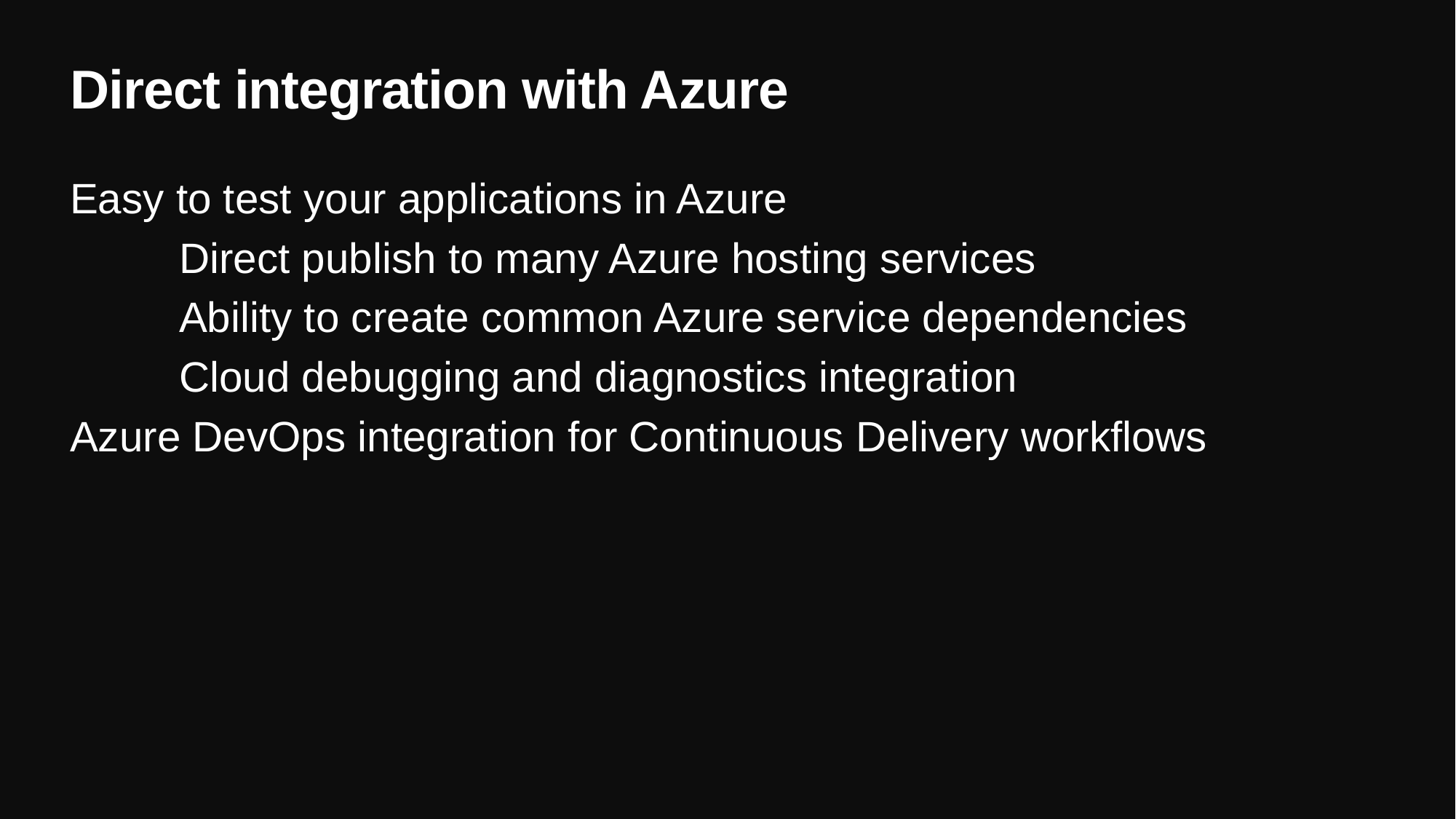

# Direct integration with Azure
Easy to test your applications in Azure
	Direct publish to many Azure hosting services
	Ability to create common Azure service dependencies
	Cloud debugging and diagnostics integration
Azure DevOps integration for Continuous Delivery workflows